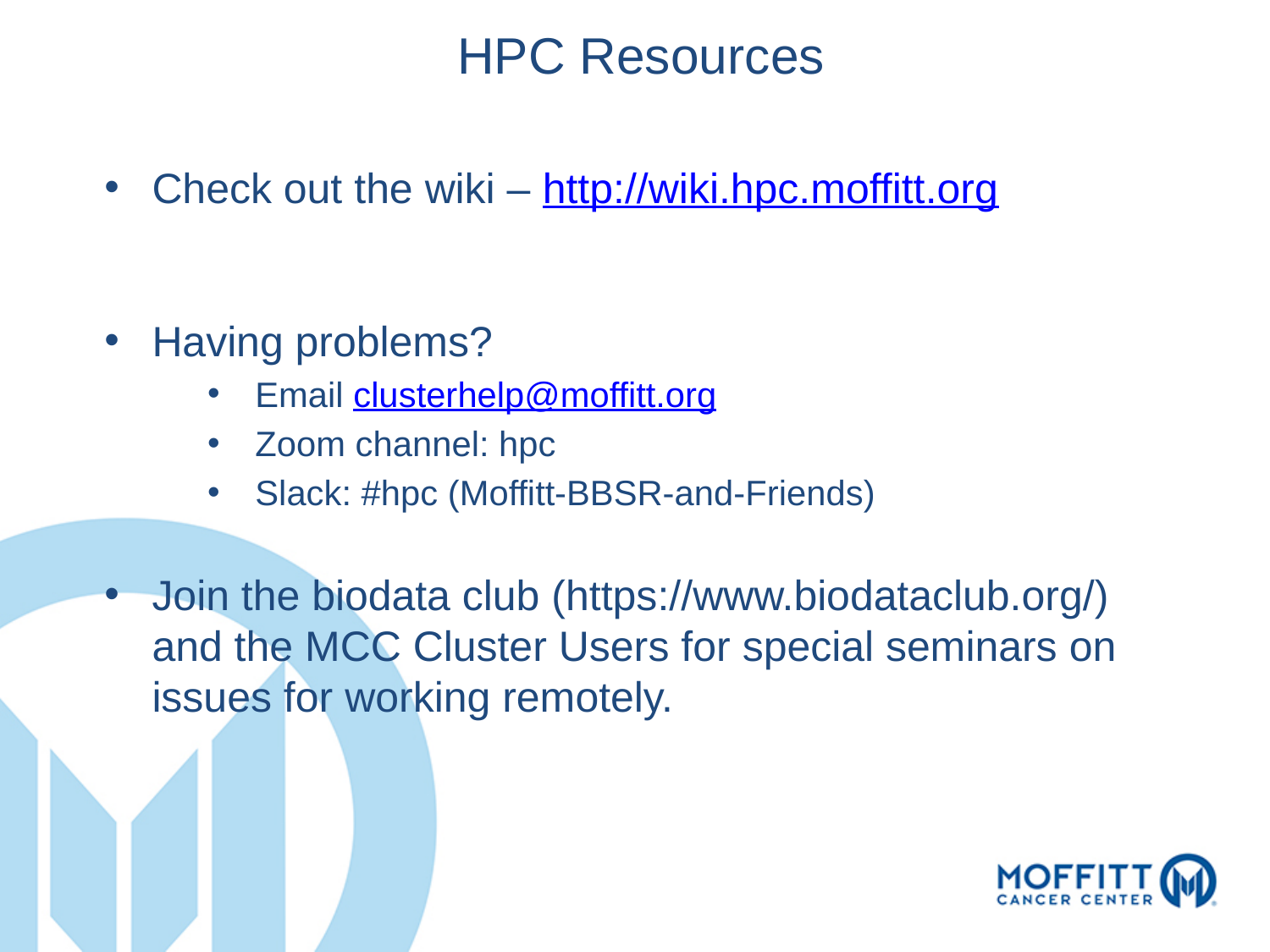

HPC Resources

Check out the wiki – http://wiki.hpc.moffitt.org

Having problems?
Email clusterhelp@moffitt.org
Zoom channel: hpc
Slack: #hpc (Moffitt-BBSR-and-Friends)

Join the biodata club (https://www.biodataclub.org/) and the MCC Cluster Users for special seminars on issues for working remotely.